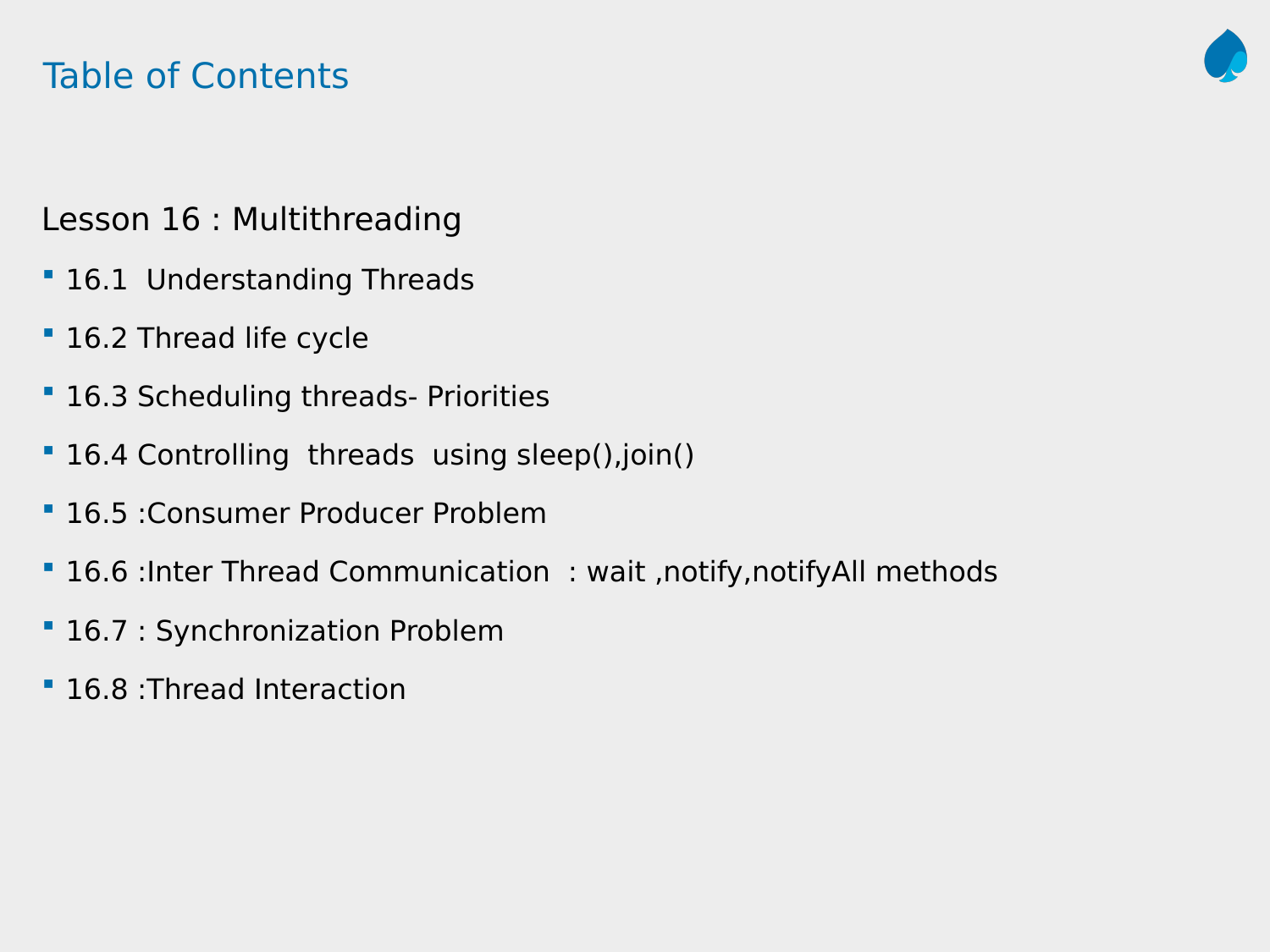

# Table of Contents
Lesson 16 : Multithreading
16.1  Understanding Threads
16.2 Thread life cycle
16.3 Scheduling threads- Priorities
16.4 Controlling  threads  using sleep(),join()
16.5 :Consumer Producer Problem
16.6 :Inter Thread Communication  : wait ,notify,notifyAll methods
16.7 : Synchronization Problem
16.8 :Thread Interaction